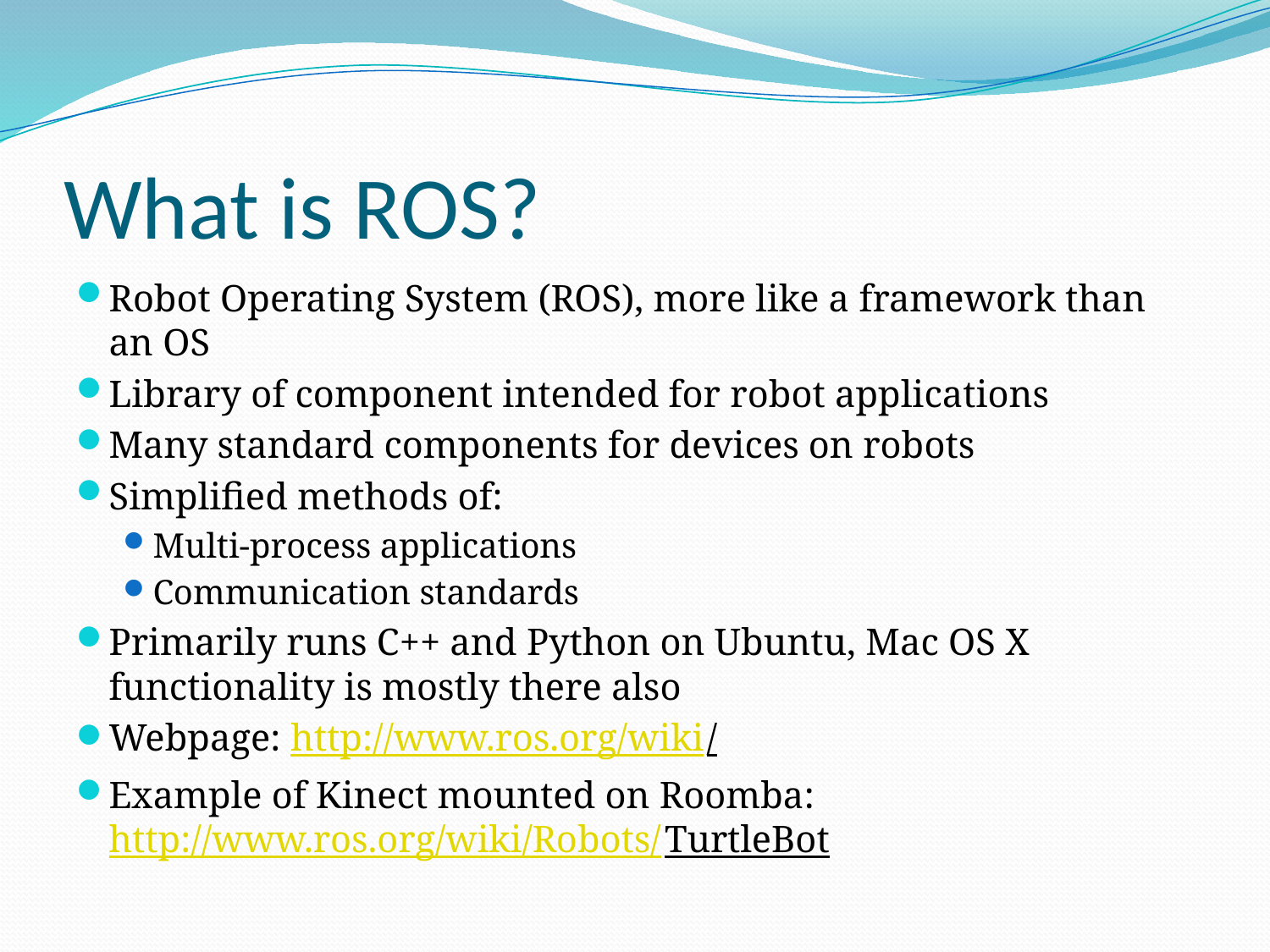

# What is ROS?
Robot Operating System (ROS), more like a framework than an OS
Library of component intended for robot applications
Many standard components for devices on robots
Simplified methods of:
Multi-process applications
Communication standards
Primarily runs C++ and Python on Ubuntu, Mac OS X functionality is mostly there also
Webpage: http://www.ros.org/wiki/
Example of Kinect mounted on Roomba: http://www.ros.org/wiki/Robots/TurtleBot